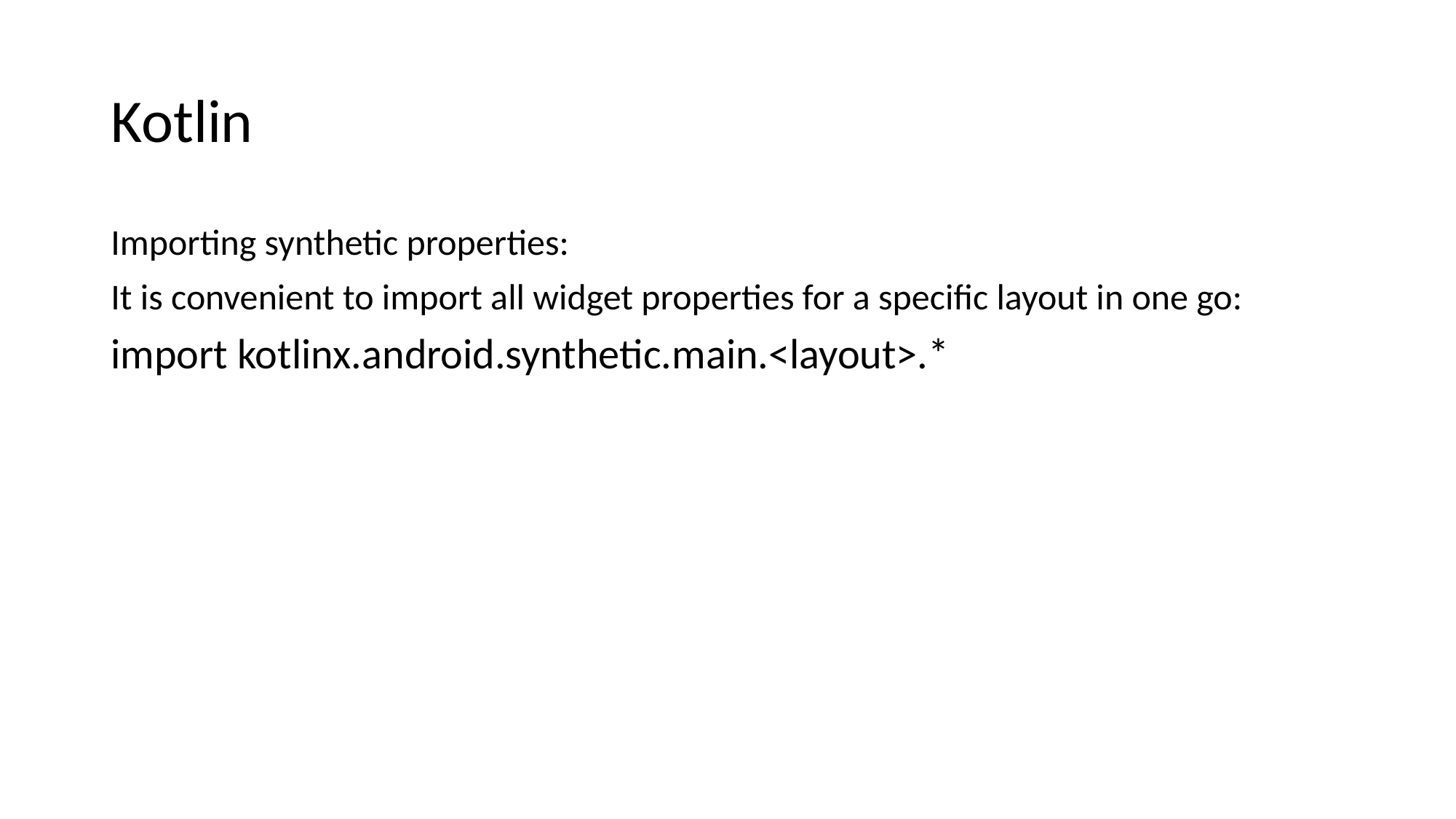

# Kotlin
Importing synthetic properties:
It is convenient to import all widget properties for a specific layout in one go:
import kotlinx.android.synthetic.main.<layout>.*